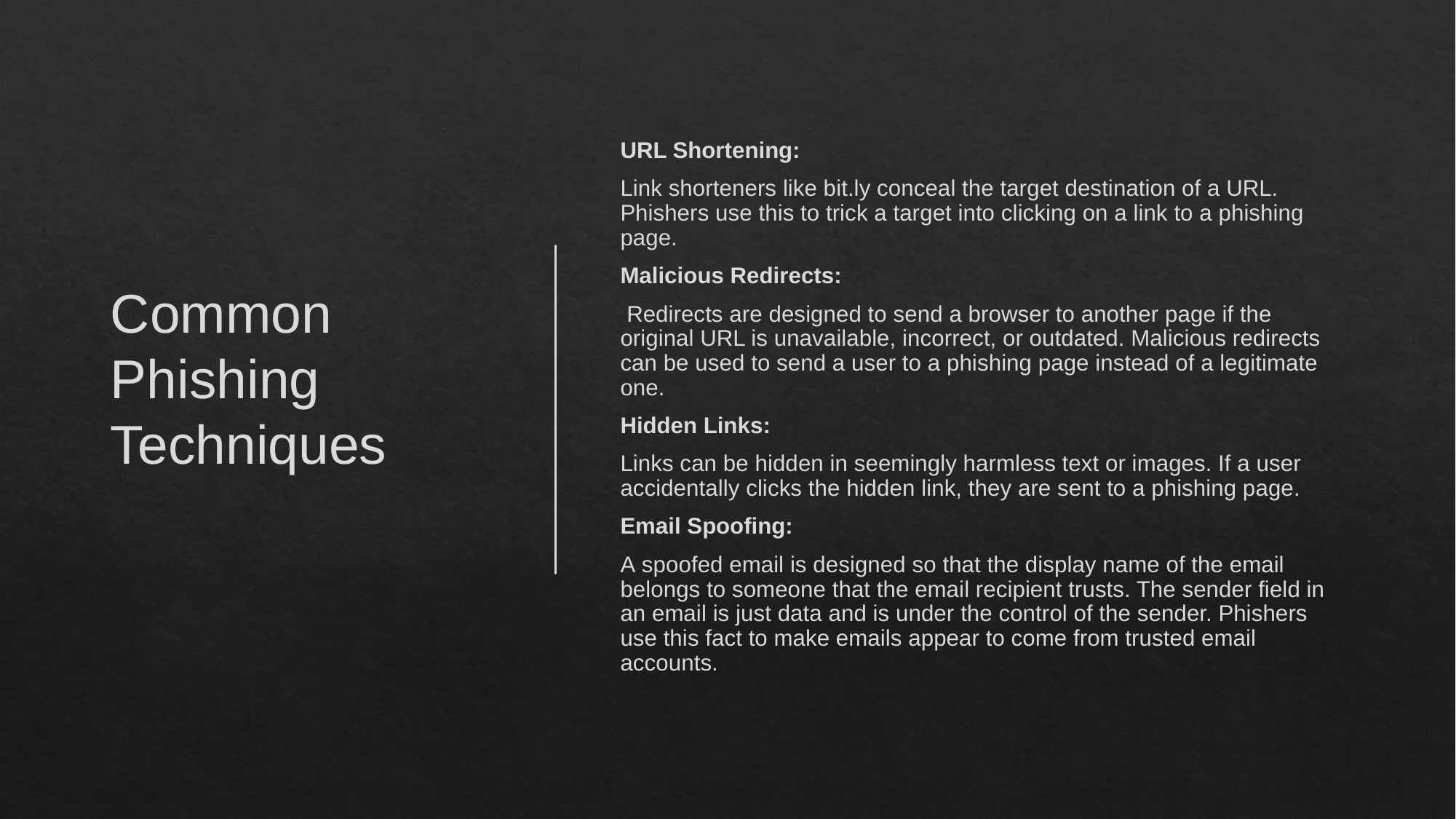

Common Phishing Techniques
URL Shortening:
Link shorteners like bit.ly conceal the target destination of a URL. Phishers use this to trick a target into clicking on a link to a phishing page.
Malicious Redirects:
 Redirects are designed to send a browser to another page if the original URL is unavailable, incorrect, or outdated. Malicious redirects can be used to send a user to a phishing page instead of a legitimate one.
Hidden Links:
Links can be hidden in seemingly harmless text or images. If a user accidentally clicks the hidden link, they are sent to a phishing page.
Email Spoofing:
A spoofed email is designed so that the display name of the email belongs to someone that the email recipient trusts. The sender field in an email is just data and is under the control of the sender. Phishers use this fact to make emails appear to come from trusted email accounts.